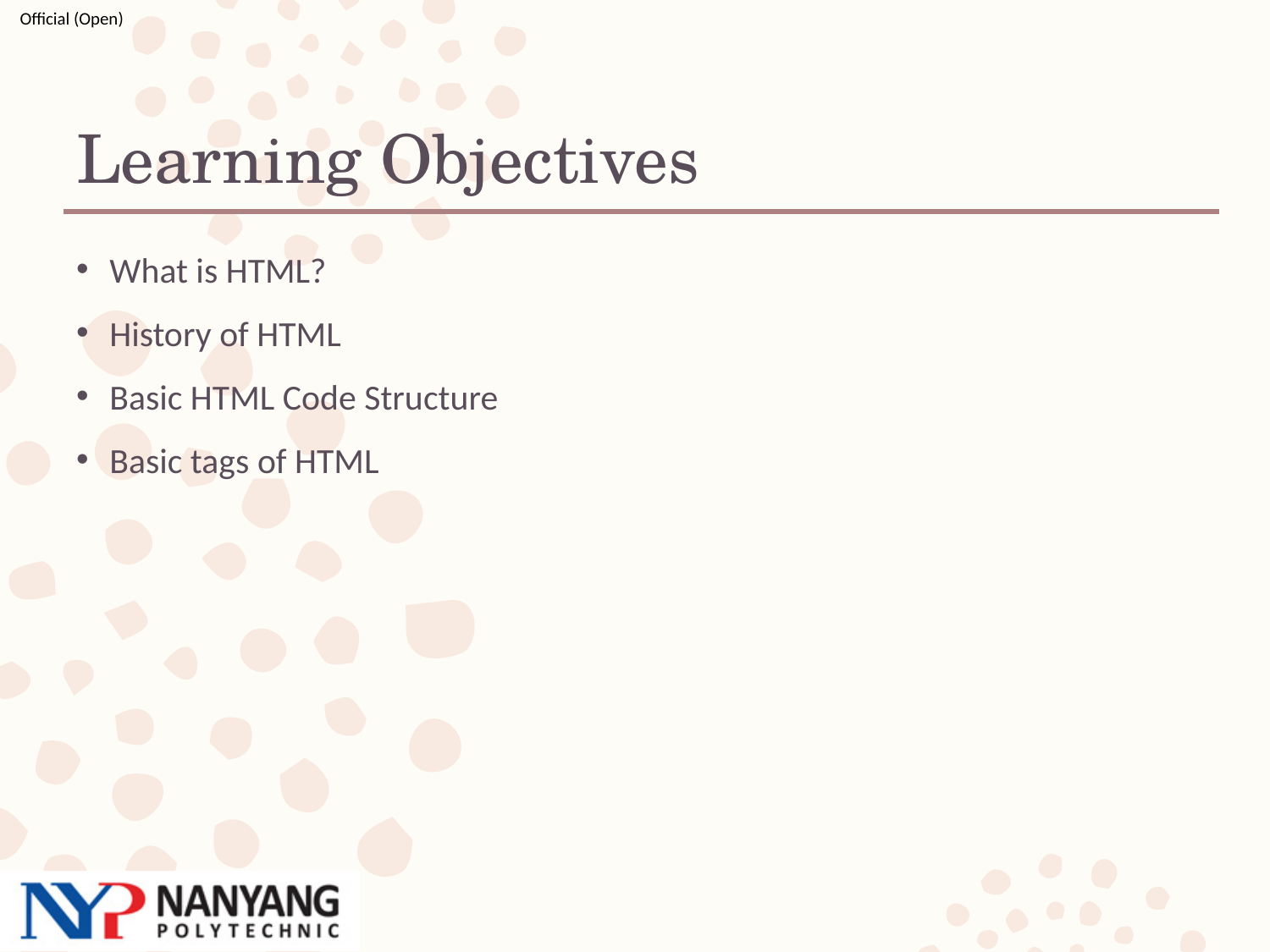

# Learning Objectives
What is HTML?
History of HTML
Basic HTML Code Structure
Basic tags of HTML